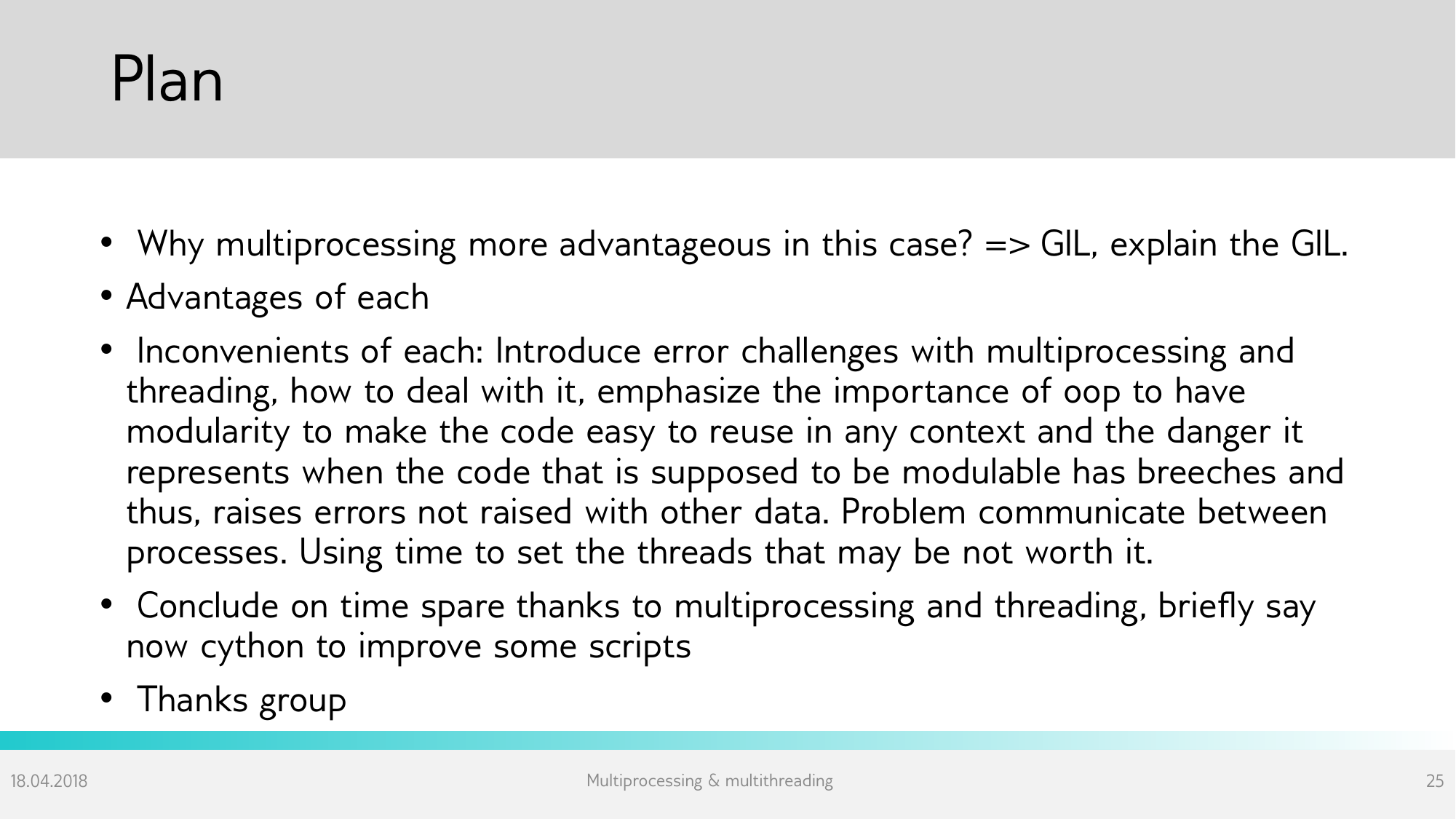

# Plan
 Why multiprocessing more advantageous in this case? => GIL, explain the GIL.
Advantages of each
 Inconvenients of each: Introduce error challenges with multiprocessing and threading, how to deal with it, emphasize the importance of oop to have modularity to make the code easy to reuse in any context and the danger it represents when the code that is supposed to be modulable has breeches and thus, raises errors not raised with other data. Problem communicate between processes. Using time to set the threads that may be not worth it.
 Conclude on time spare thanks to multiprocessing and threading, briefly say now cython to improve some scripts
 Thanks group

Multiprocessing & multithreading
18.04.2018
25